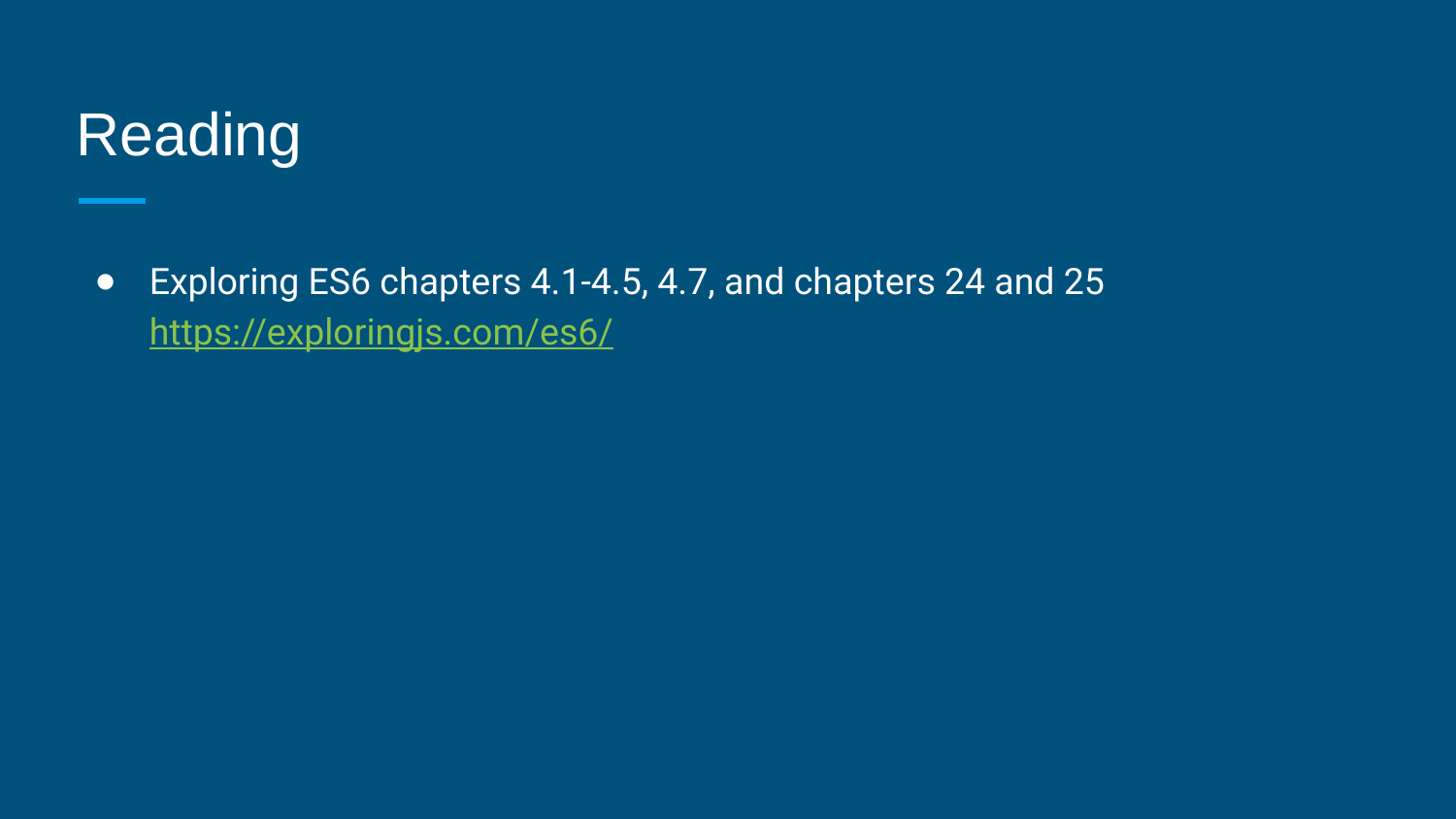

# Reading
Exploring ES6 chapters 4.1-4.5, 4.7, and chapters 24 and 25
https://exploringjs.com/es6/